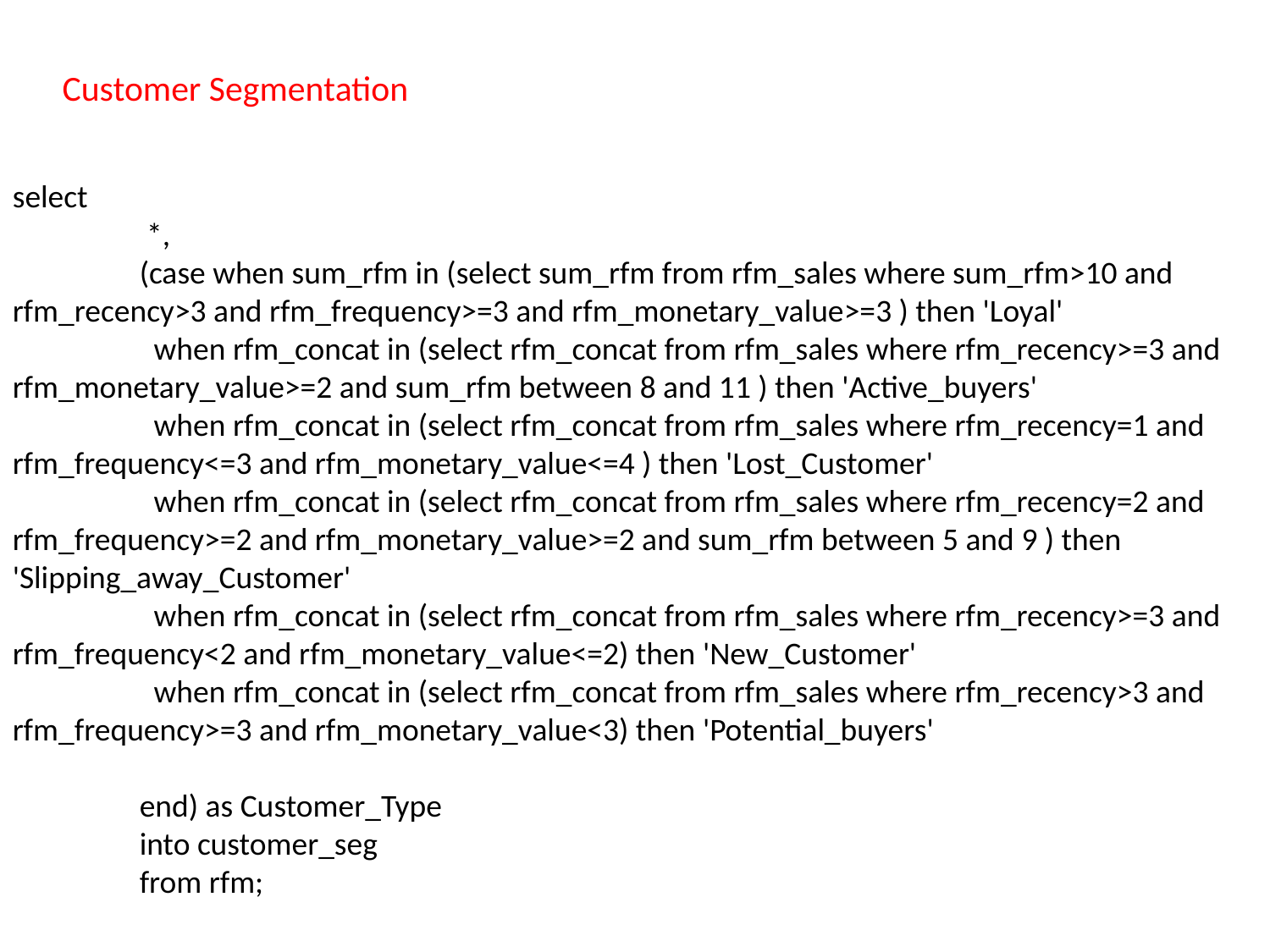

Customer Segmentation

select
	 *,
	(case when sum_rfm in (select sum_rfm from rfm_sales where sum_rfm>10 and rfm_recency>3 and rfm_frequency>=3 and rfm_monetary_value>=3 ) then 'Loyal'
	  when rfm_concat in (select rfm_concat from rfm_sales where rfm_recency>=3 and rfm_monetary_value>=2 and sum_rfm between 8 and 11 ) then 'Active_buyers'
	  when rfm_concat in (select rfm_concat from rfm_sales where rfm_recency=1 and rfm_frequency<=3 and rfm_monetary_value<=4 ) then 'Lost_Customer'
	  when rfm_concat in (select rfm_concat from rfm_sales where rfm_recency=2 and rfm_frequency>=2 and rfm_monetary_value>=2 and sum_rfm between 5 and 9 ) then 'Slipping_away_Customer'
	  when rfm_concat in (select rfm_concat from rfm_sales where rfm_recency>=3 and rfm_frequency<2 and rfm_monetary_value<=2) then 'New_Customer'
	  when rfm_concat in (select rfm_concat from rfm_sales where rfm_recency>3 and rfm_frequency>=3 and rfm_monetary_value<3) then 'Potential_buyers'

	end) as Customer_Type
	into customer_seg
	from rfm;